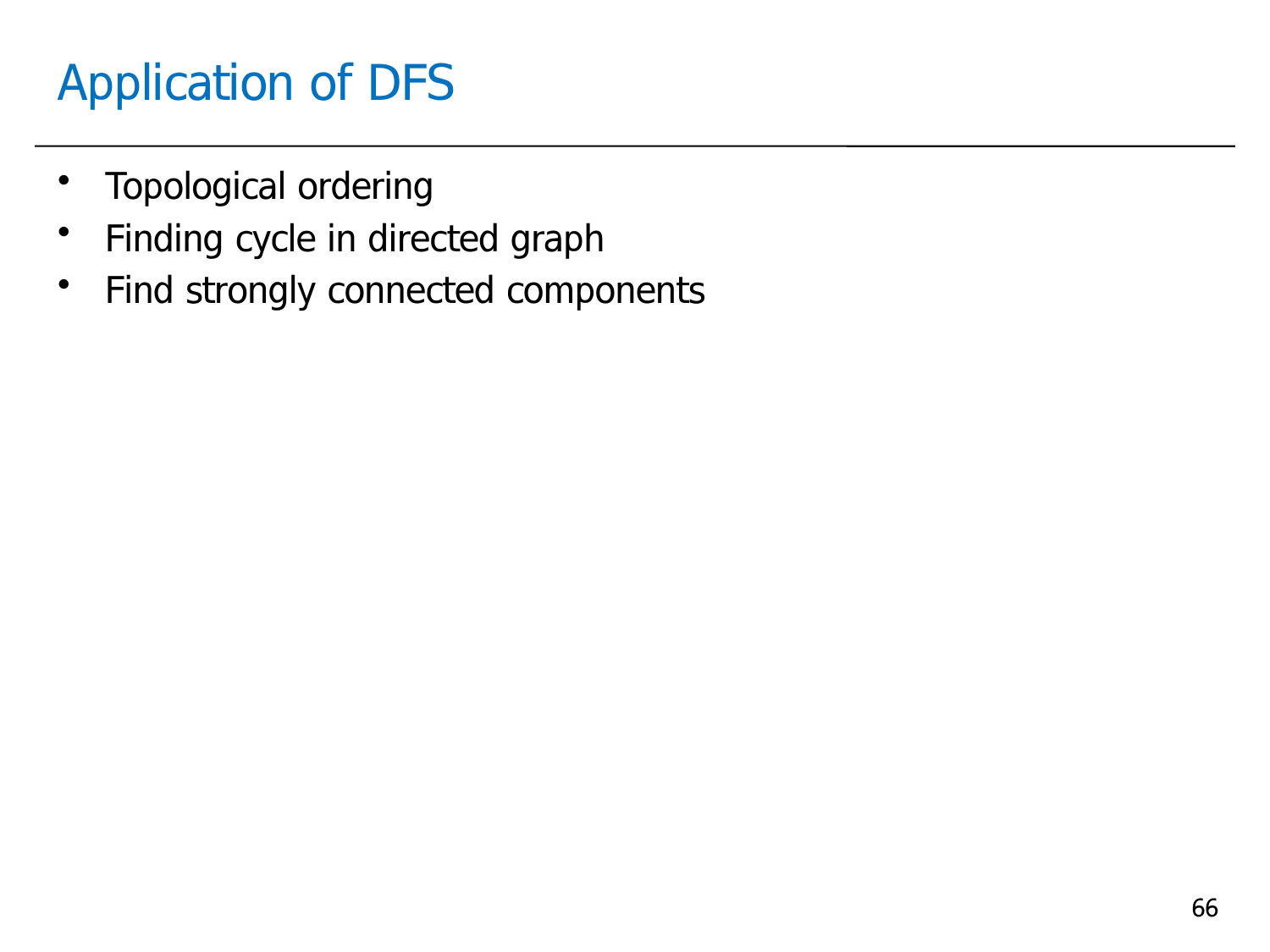

# Application of DFS
Topological ordering
Finding cycle in directed graph
Find strongly connected components
66